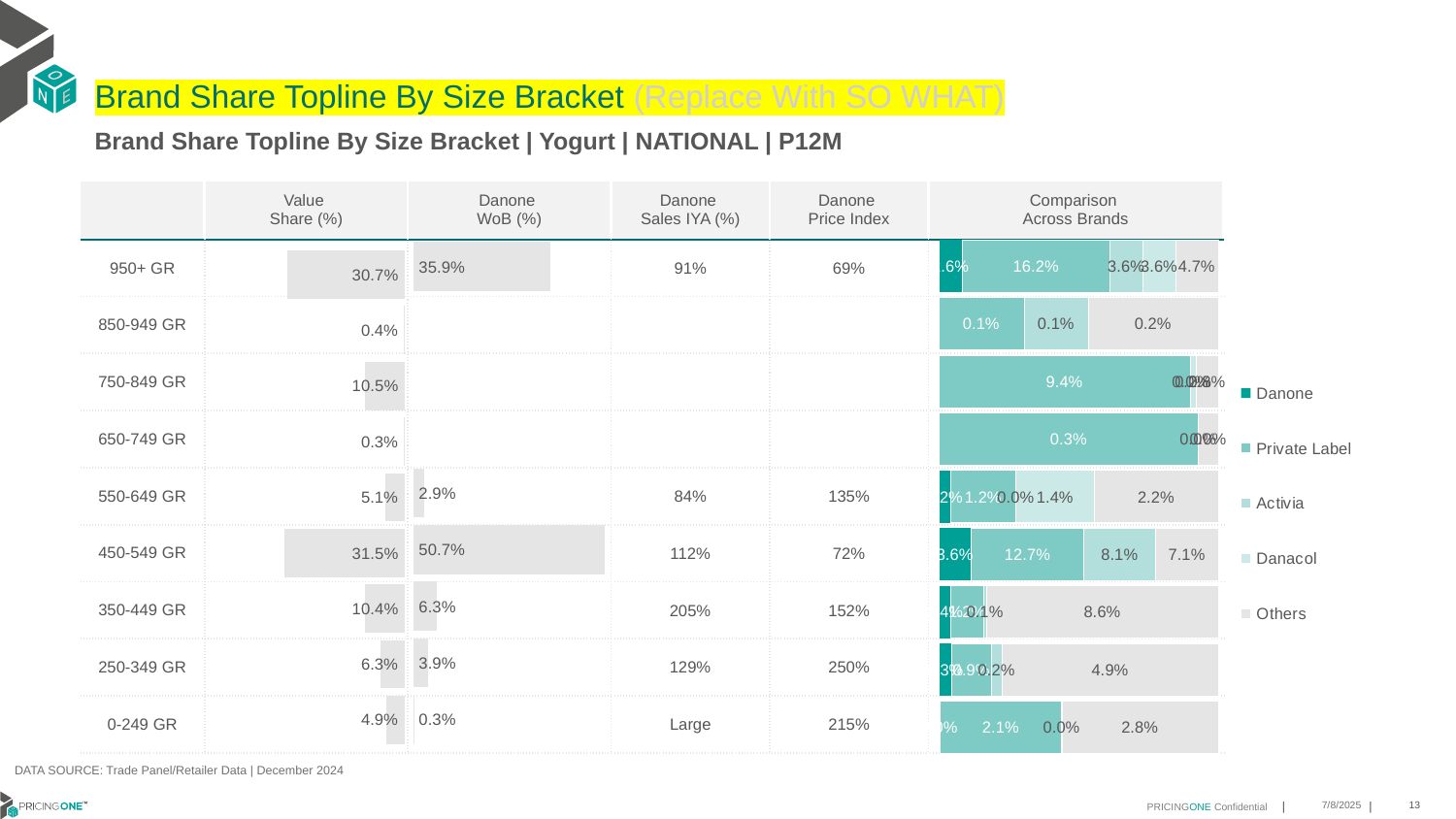

# Brand Share Topline By Size Bracket (Replace With SO WHAT)
Brand Share Topline By Size Bracket | Yogurt | NATIONAL | P12M
|  | Value Share (%) | Danone WoB (%) | Danone Sales IYA (%) | Danone Price Index | Comparison Across Brands |
| --- | --- | --- | --- | --- | --- |
| 950+ GR |  |  | 91% | 69% |  |
| 850-949 GR |  |  |  |  |  |
| 750-849 GR |  |  |  |  |  |
| 650-749 GR |  |  |  |  |  |
| 550-649 GR |  |  | 84% | 135% |  |
| 450-549 GR |  |  | 112% | 72% |  |
| 350-449 GR |  |  | 205% | 152% |  |
| 250-349 GR |  |  | 129% | 250% |  |
| 0-249 GR |  |  | Large | 215% |  |

### Chart

| Category | Danone | Private Label | Activia | Danacol | Others |
|---|---|---|---|---|---|
| 950+ GR | 0.025750085637304736 | 0.1621516483039213 | 0.03643679781723476 | 0.03609428858186058 | 0.04693197766059369 |
| 850-949 GR | None | 0.0011065199786788888 | 0.0008338025865320383 | None | 0.0016952780105930602 |
| 750-849 GR | None | 0.09449221711782355 | 1.0521991455887253e-09 | 0.0021511196159385996 | 0.008278799153713913 |
| 650-749 GR | None | 0.0026542228503065477 | 9.469792310298527e-09 | None | 0.00020497628505427562 |
| 550-649 GR | 0.0021024922324252167 | 0.011838114239263571 | 2.525277949412941e-08 | 0.014256844924895479 | 0.02245910711275927 |
| 450-549 GR | 0.03642226115993888 | 0.1267937639163826 | 0.08067496468686827 | None | 0.07074171863650544 |
| 350-449 GR | 0.004497315901270203 | 0.01208070401327478 | 0.001155169458374329 | None | 0.08591902579566323 |
| 250-349 GR | 0.002810245044012735 | 0.009036162628916367 | 0.0023967591891732973 | None | 0.04879551651925485 |
| 0-249 GR | 0.00024009185323958093 | 0.02135458315585956 | 0.00010240738624271388 | None | 0.027540982771352744 |

### Chart

| Category | Value Share |
|---|---|
|  | 0.30736479800091504 |

### Chart

| Category | Brand WoB % |
|---|---|
|  | 0.3585 |
DATA SOURCE: Trade Panel/Retailer Data | December 2024

7/8/2025
13